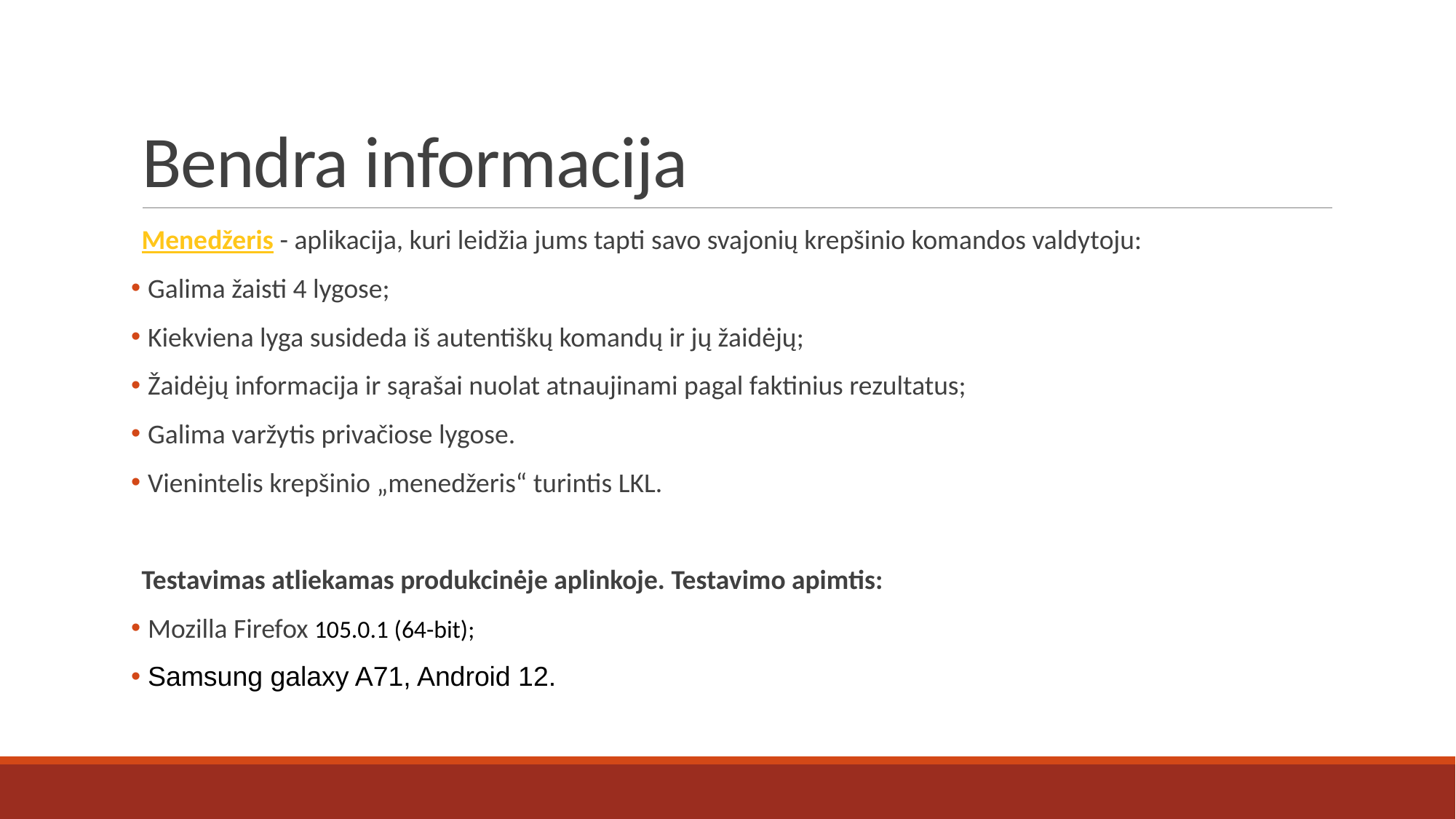

# Bendra informacija
Menedžeris - aplikacija, kuri leidžia jums tapti savo svajonių krepšinio komandos valdytoju:
 Galima žaisti 4 lygose;
 Kiekviena lyga susideda iš autentiškų komandų ir jų žaidėjų;
 Žaidėjų informacija ir sąrašai nuolat atnaujinami pagal faktinius rezultatus;
 Galima varžytis privačiose lygose.
 Vienintelis krepšinio „menedžeris“ turintis LKL.

Testavimas atliekamas produkcinėje aplinkoje. Testavimo apimtis:
 Mozilla Firefox 105.0.1 (64-bit);
 Samsung galaxy A71, Android 12.